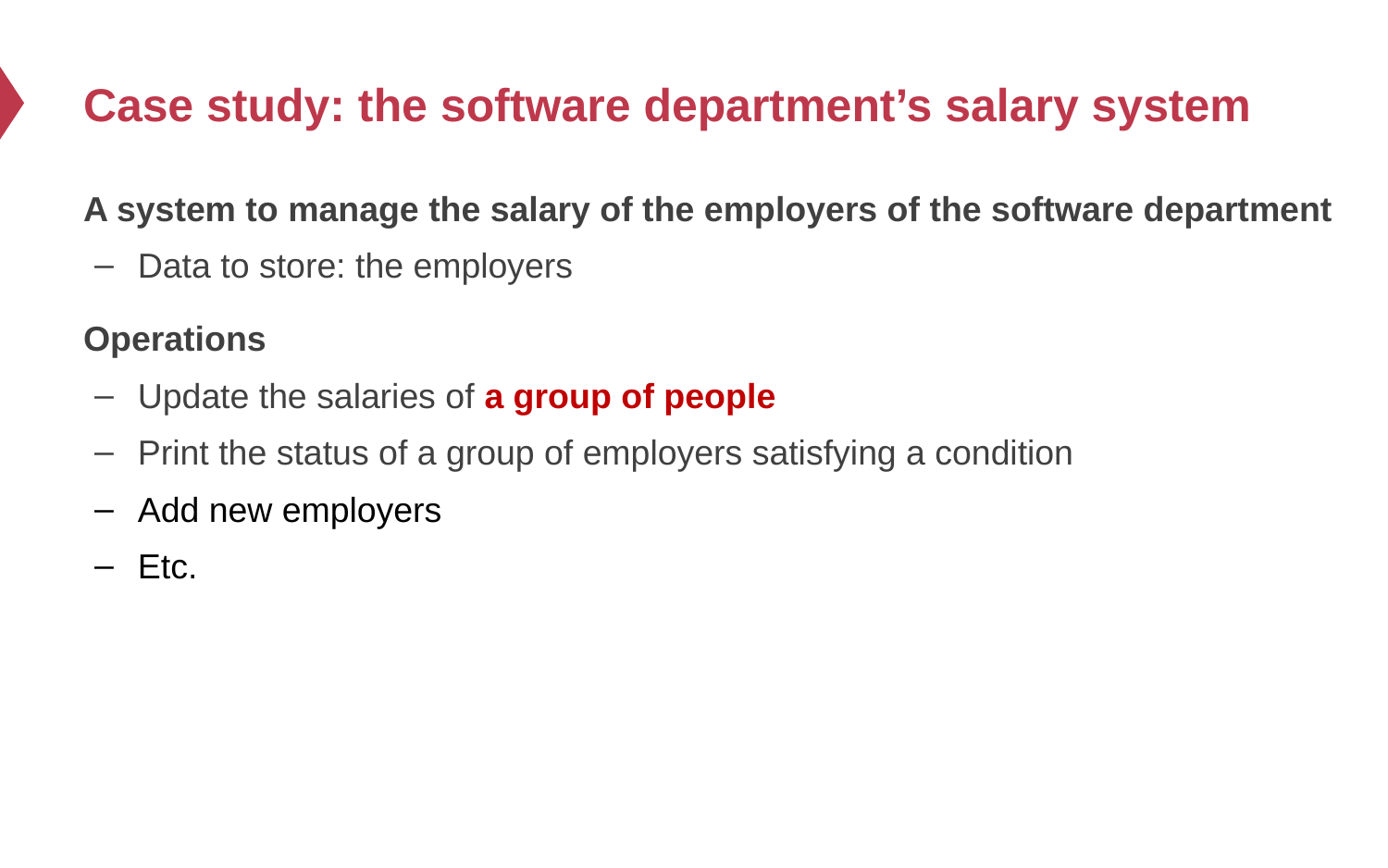

# Case study: the software department’s salary system
A system to manage the salary of the employers of the software department
Data to store: the employers
Operations
Update the salaries of a group of people
Print the status of a group of employers satisfying a condition
Add new employers
Etc.

18